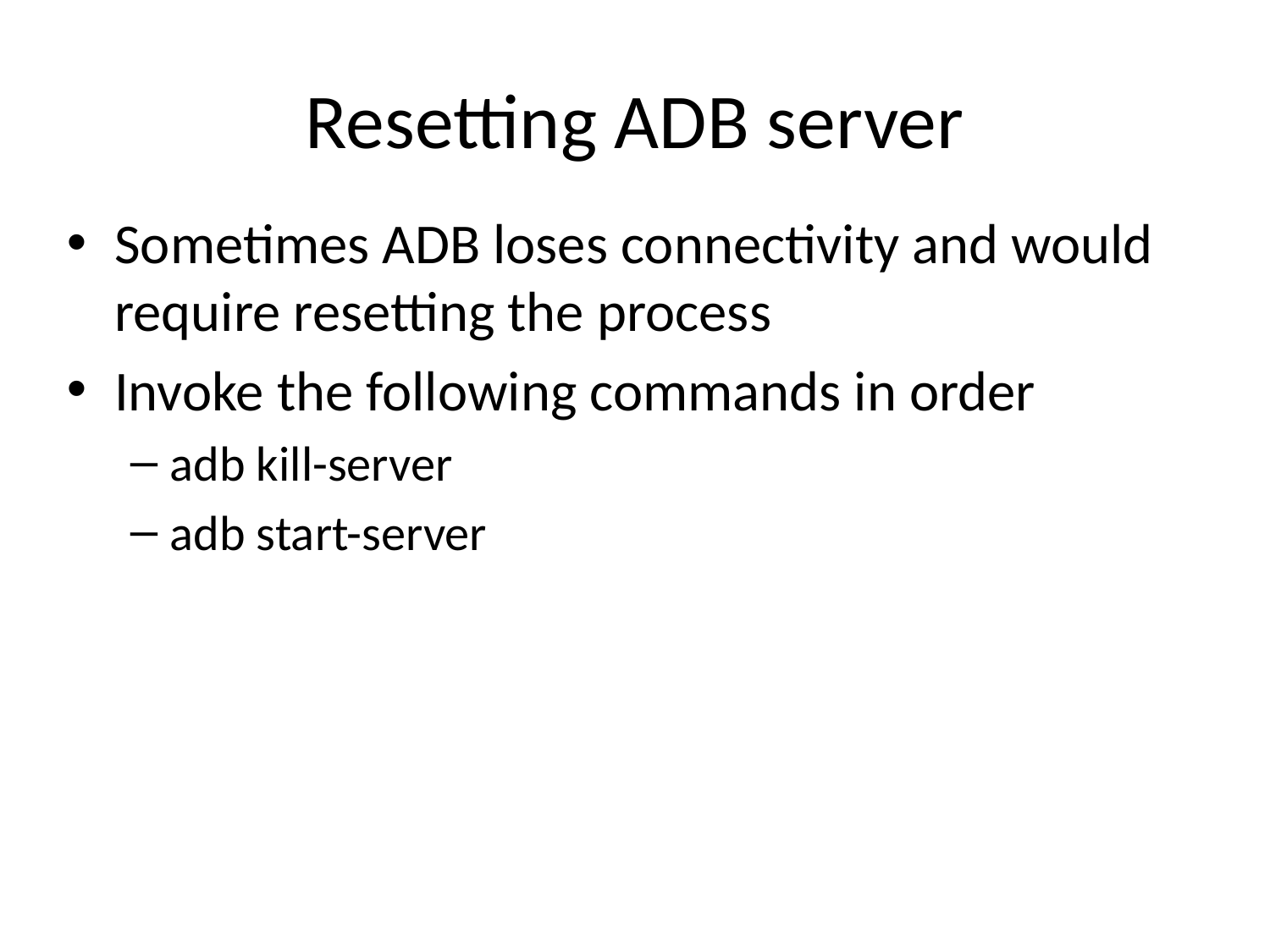

# Resetting ADB server
Sometimes ADB loses connectivity and would require resetting the process
Invoke the following commands in order
adb kill-server
adb start-server